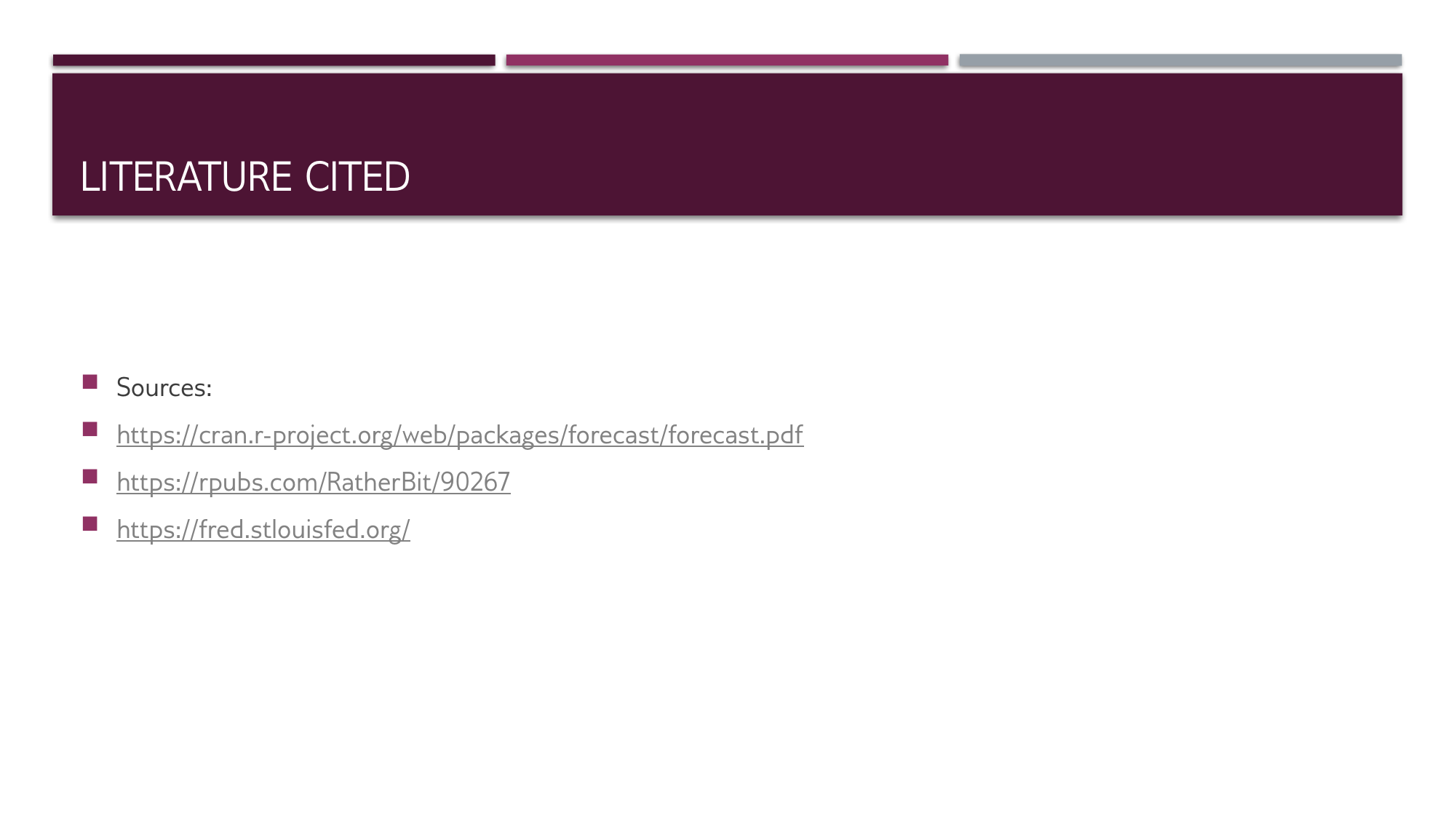

# Literature cited
Sources:
https://cran.r-project.org/web/packages/forecast/forecast.pdf
https://rpubs.com/RatherBit/90267
https://fred.stlouisfed.org/